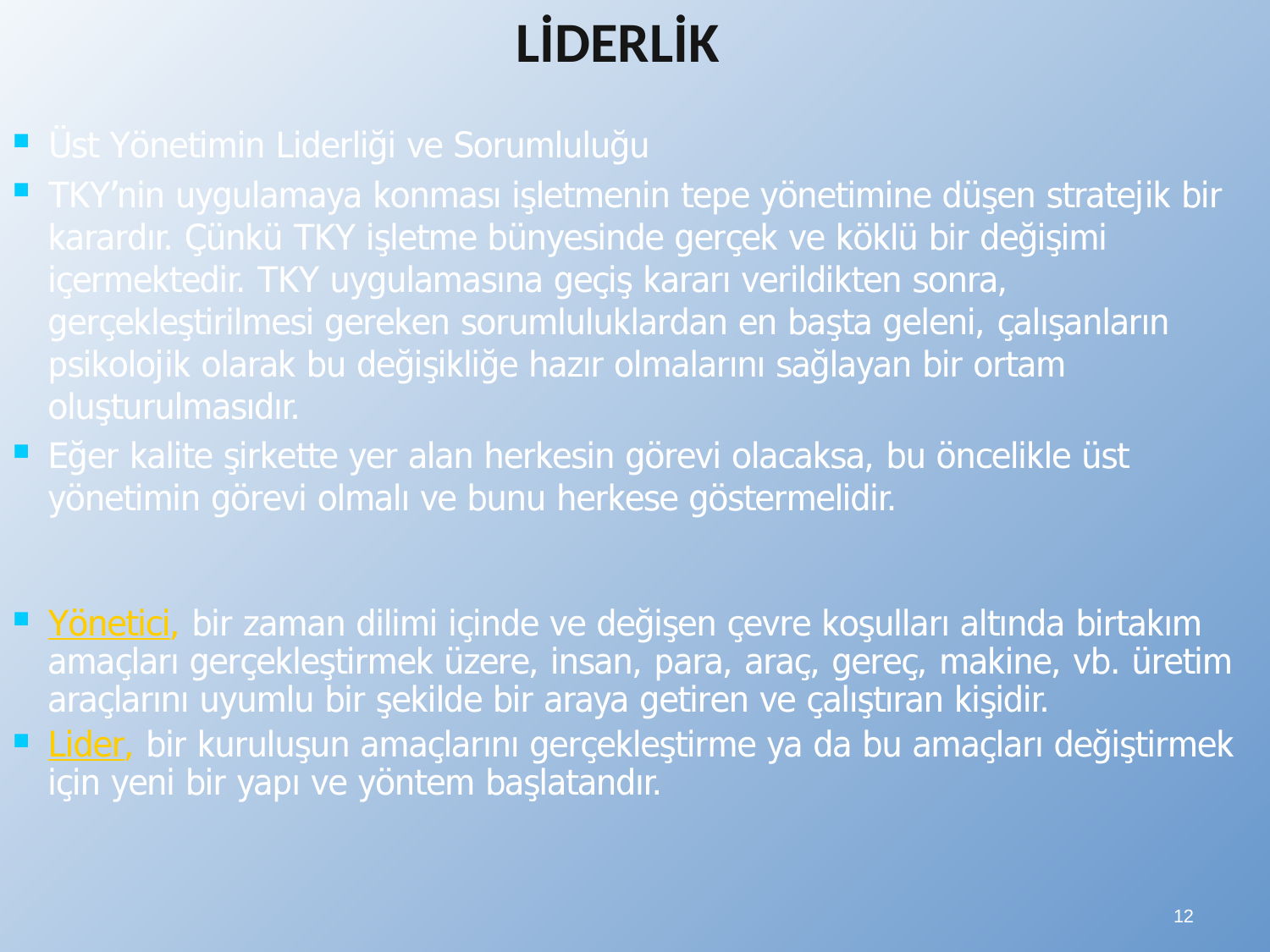

LİDERLİK
Üst Yönetimin Liderliği ve Sorumluluğu
TKY’nin uygulamaya konması işletmenin tepe yönetimine düşen stratejik bir karardır. Çünkü TKY işletme bünyesinde gerçek ve köklü bir değişimi içermektedir. TKY uygulamasına geçiş kararı verildikten sonra, gerçekleştirilmesi gereken sorumluluklardan en başta geleni, çalışanların psikolojik olarak bu değişikliğe hazır olmalarını sağlayan bir ortam oluşturulmasıdır.
Eğer kalite şirkette yer alan herkesin görevi olacaksa, bu öncelikle üst yönetimin görevi olmalı ve bunu herkese göstermelidir.
Yönetici, bir zaman dilimi içinde ve değişen çevre koşulları altında birtakım amaçları gerçekleştirmek üzere, insan, para, araç, gereç, makine, vb. üretim araçlarını uyumlu bir şekilde bir araya getiren ve çalıştıran kişidir.
Lider, bir kuruluşun amaçlarını gerçekleştirme ya da bu amaçları değiştirmek için yeni bir yapı ve yöntem başlatandır.
12